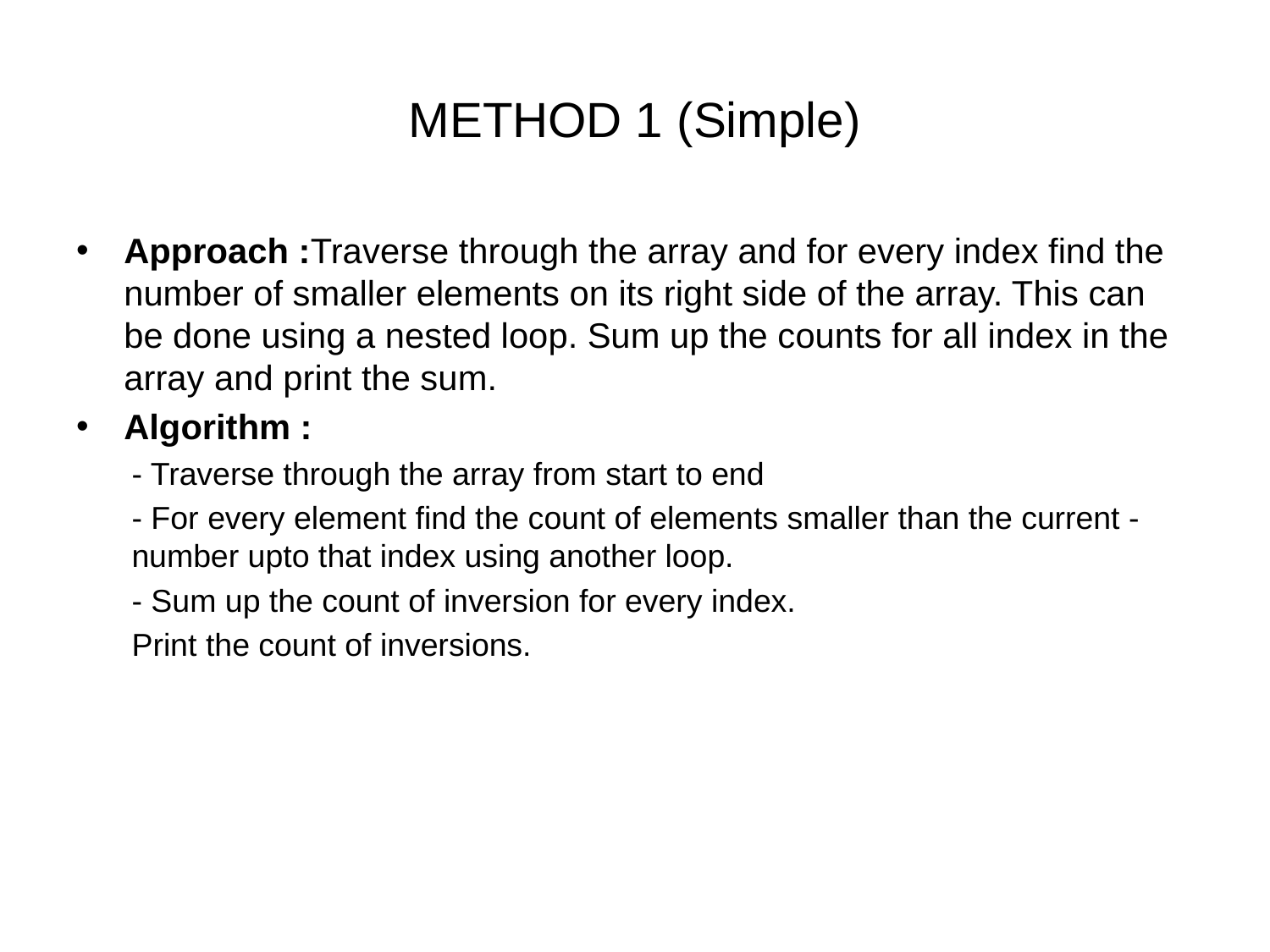

# METHOD 1 (Simple)
Approach :Traverse through the array and for every index find the number of smaller elements on its right side of the array. This can be done using a nested loop. Sum up the counts for all index in the array and print the sum.
Algorithm :
- Traverse through the array from start to end
- For every element find the count of elements smaller than the current - number upto that index using another loop.
- Sum up the count of inversion for every index.
Print the count of inversions.